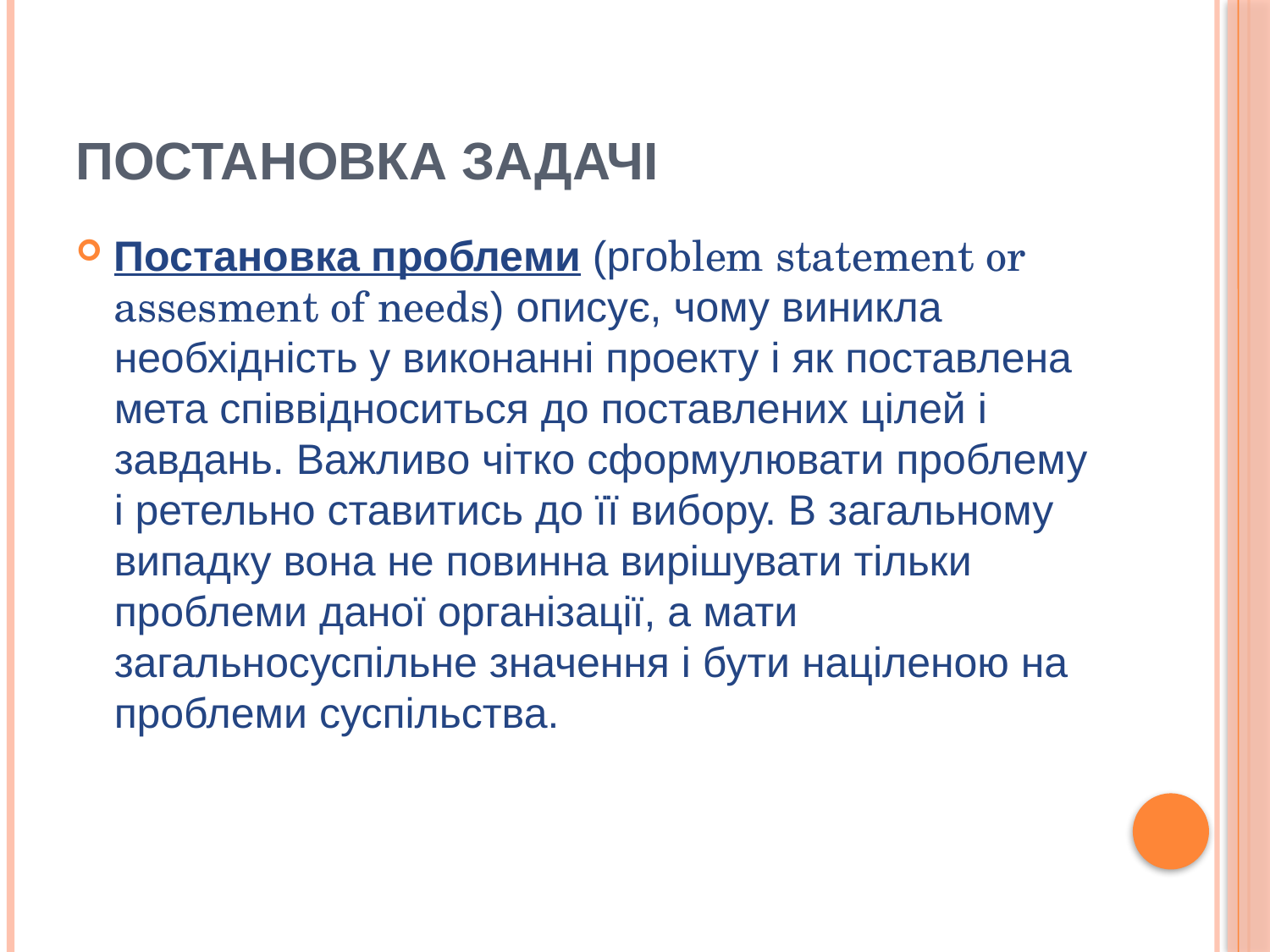

# Постановка задачі
Постановка проблеми (ргоblem statement or assesment of needs) описує, чому виникла необхідність у виконанні проекту і як поставлена мета співвідноситься до поставлених цілей і завдань. Важливо чітко сформулювати проблему і ретельно ставитись до її вибору. В загальному випадку вона не повинна вирішувати тільки проблеми даної організації, а мати загальносуспільне значення і бути націленою на проблеми суспільства.